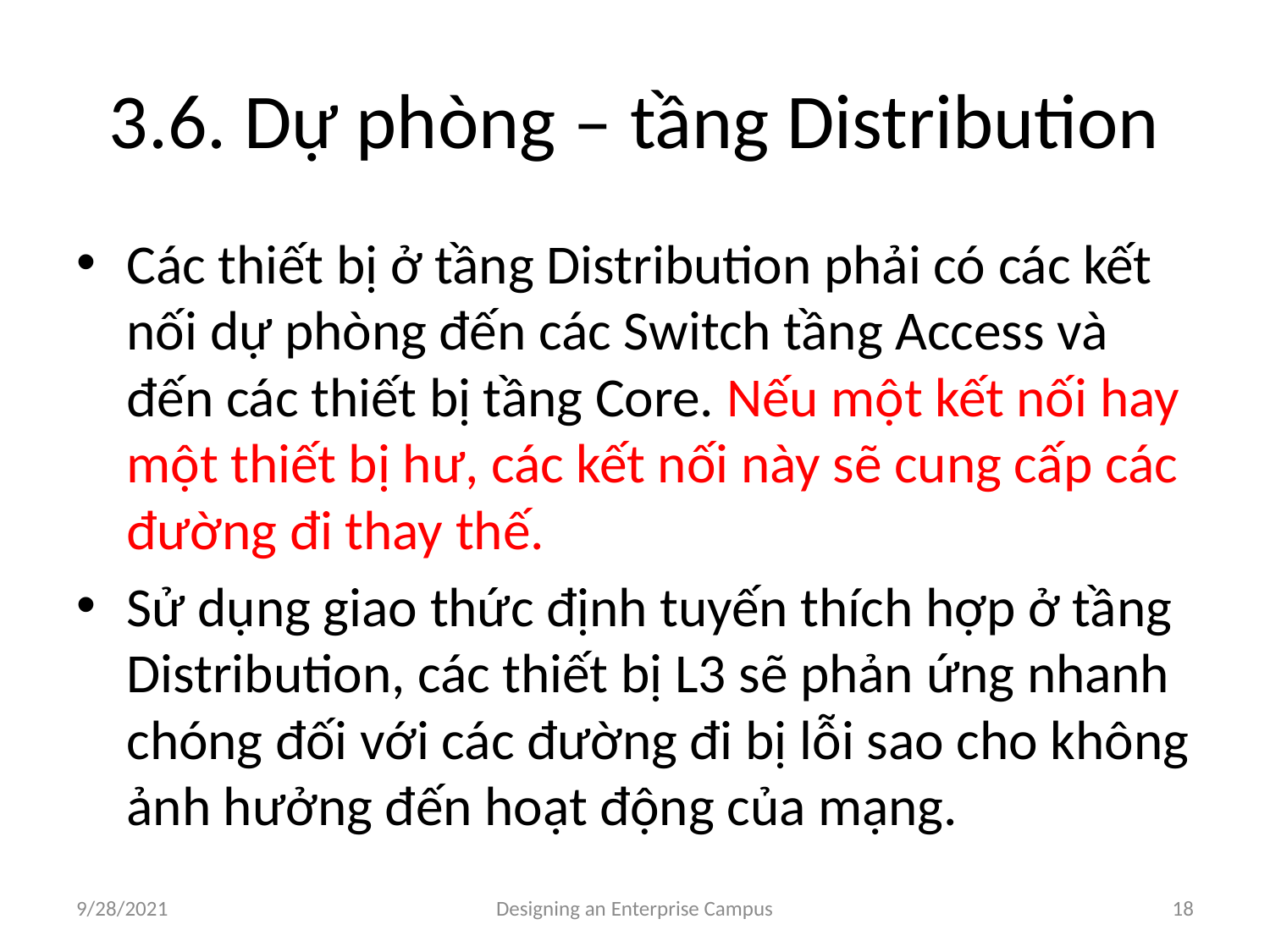

# 3.6. Dự phòng – tầng Distribution
Các thiết bị ở tầng Distribution phải có các kết nối dự phòng đến các Switch tầng Access và đến các thiết bị tầng Core. Nếu một kết nối hay một thiết bị hư, các kết nối này sẽ cung cấp các đường đi thay thế.
Sử dụng giao thức định tuyến thích hợp ở tầng Distribution, các thiết bị L3 sẽ phản ứng nhanh chóng đối với các đường đi bị lỗi sao cho không ảnh hưởng đến hoạt động của mạng.
9/28/2021
Designing an Enterprise Campus
18